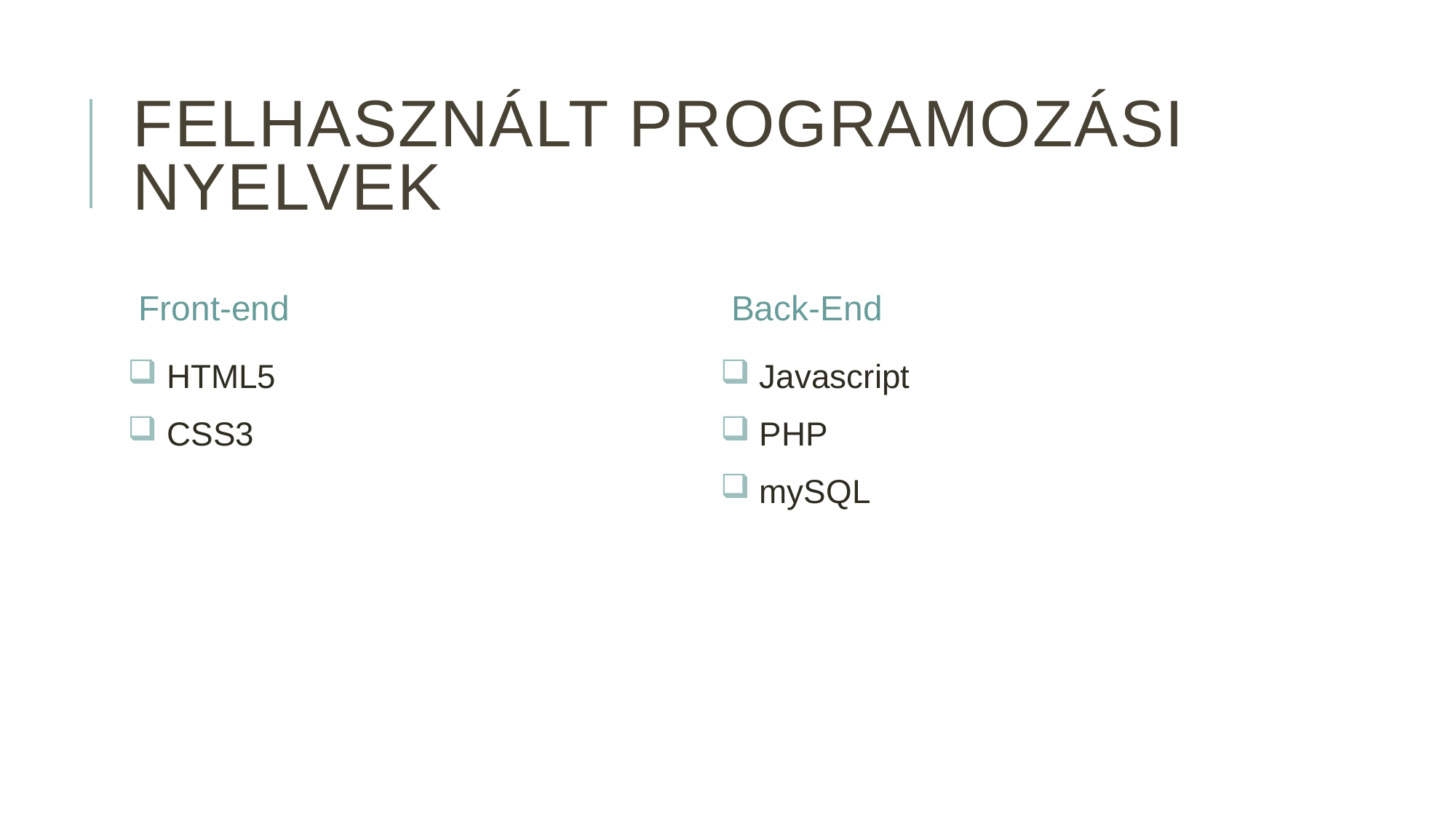

# Felhasznált Programozási nyelvek
Front-end
Back-End
 HTML5
 CSS3

 Javascript
 PHP
 mySQL